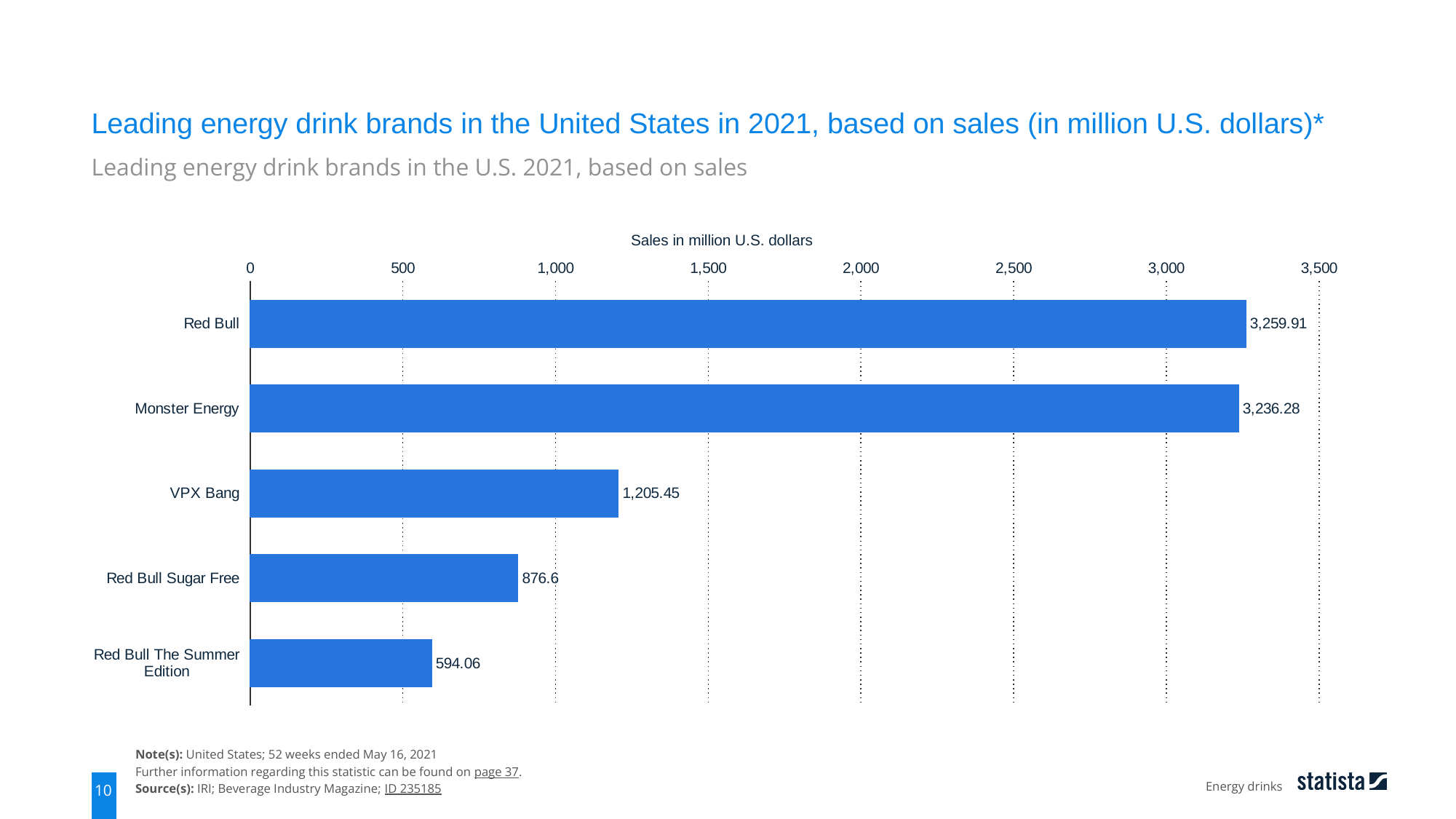

Leading energy drink brands in the United States in 2021, based on sales (in million U.S. dollars)*
Leading energy drink brands in the U.S. 2021, based on sales
Sales in million U.S. dollars

### Chart

| Category | Column1 |
|---|---|
| Red Bull | 3259.91 |
| Monster Energy | 3236.28 |
| VPX Bang | 1205.45 |
| Red Bull Sugar Free | 876.6 |
| Red Bull The Summer Edition | 594.06 |
Note(s): United States; 52 weeks ended May 16, 2021
Further information regarding this statistic can be found on page 37.
Source(s): IRI; Beverage Industry Magazine; ID 235185
Energy drinks

10